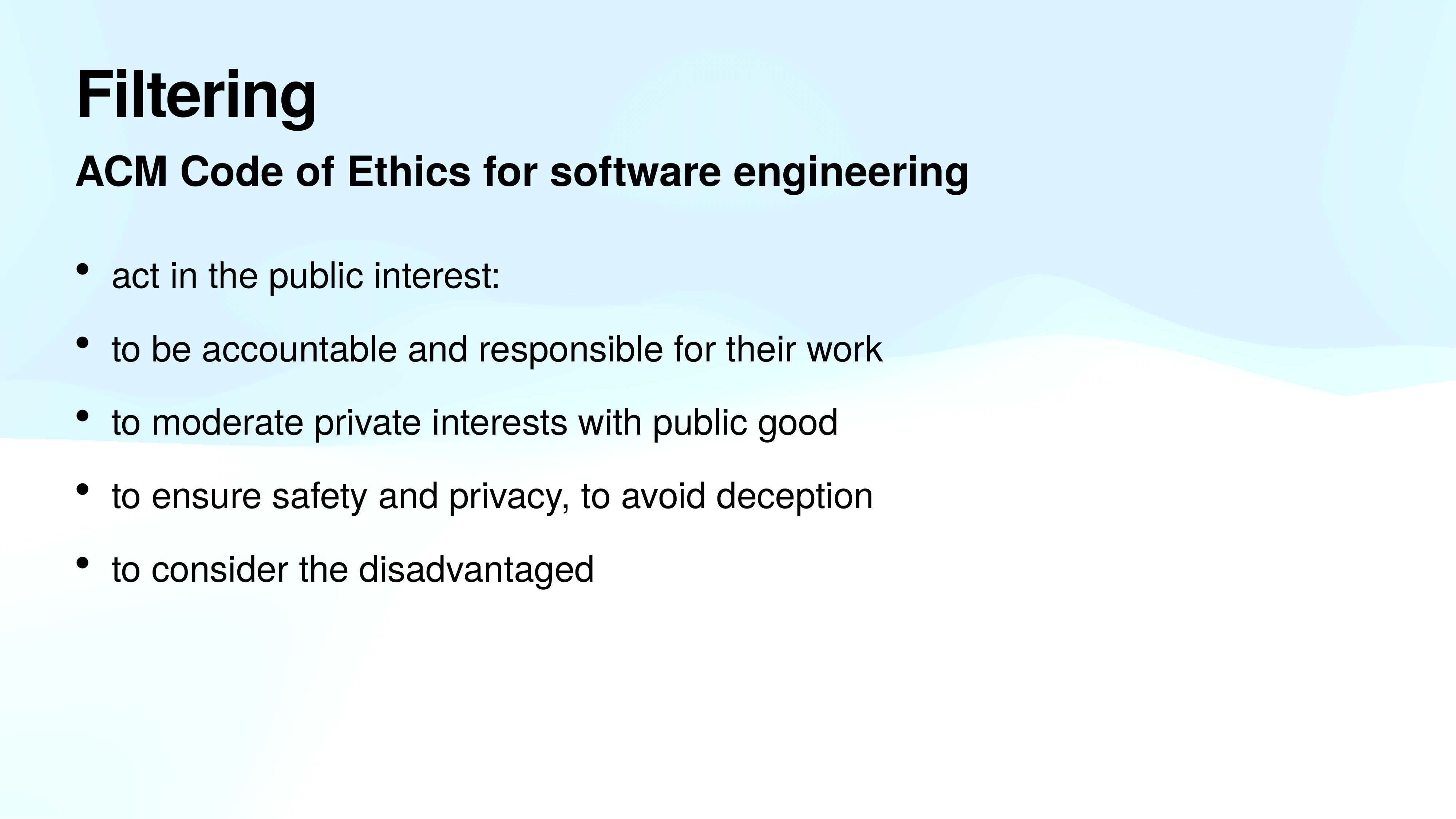

# Filtering
ACM Code of Ethics for software engineering
act in the public interest:
to be accountable and responsible for their work
to moderate private interests with public good
to ensure safety and privacy, to avoid deception
to consider the disadvantaged